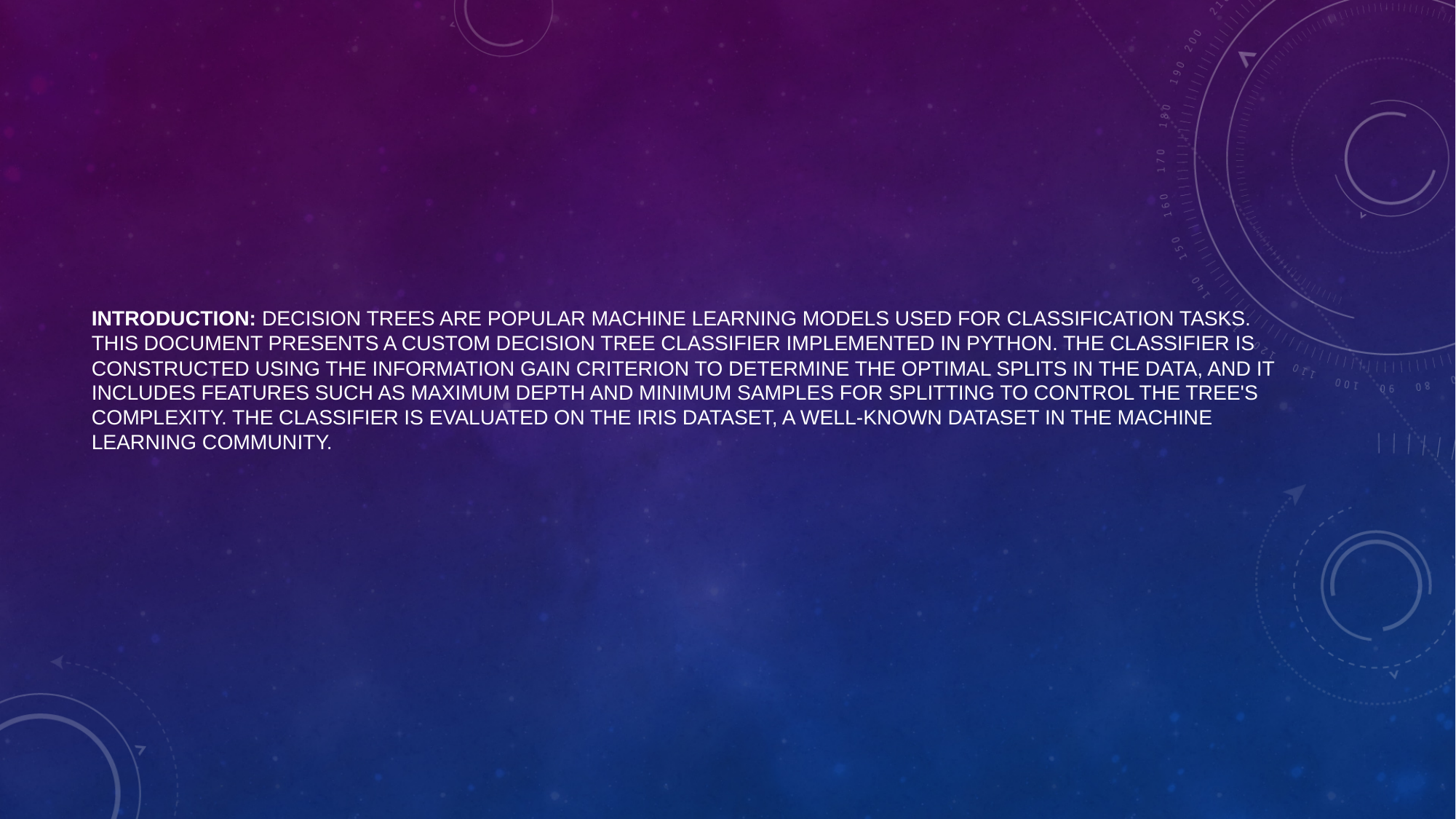

# Introduction: Decision trees are popular machine learning models used for classification tasks. This document presents a custom Decision Tree Classifier implemented in Python. The classifier is constructed using the information gain criterion to determine the optimal splits in the data, and it includes features such as maximum depth and minimum samples for splitting to control the tree's complexity. The classifier is evaluated on the Iris dataset, a well-known dataset in the machine learning community.